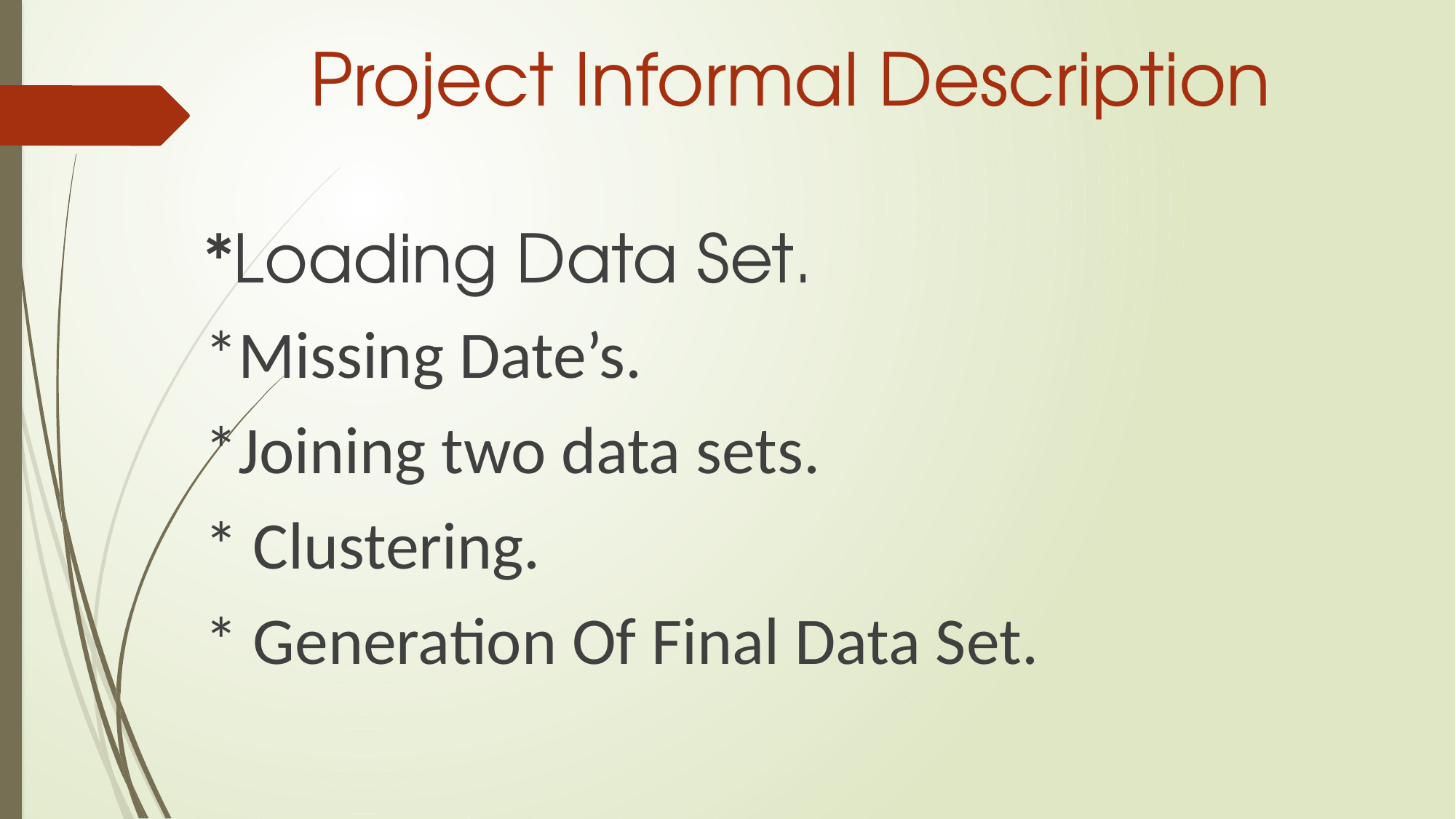

# Project Informal Description
*Loading Data Set.
*Missing Date’s.
*Joining two data sets.
* Clustering.
* Generation Of Final Data Set.